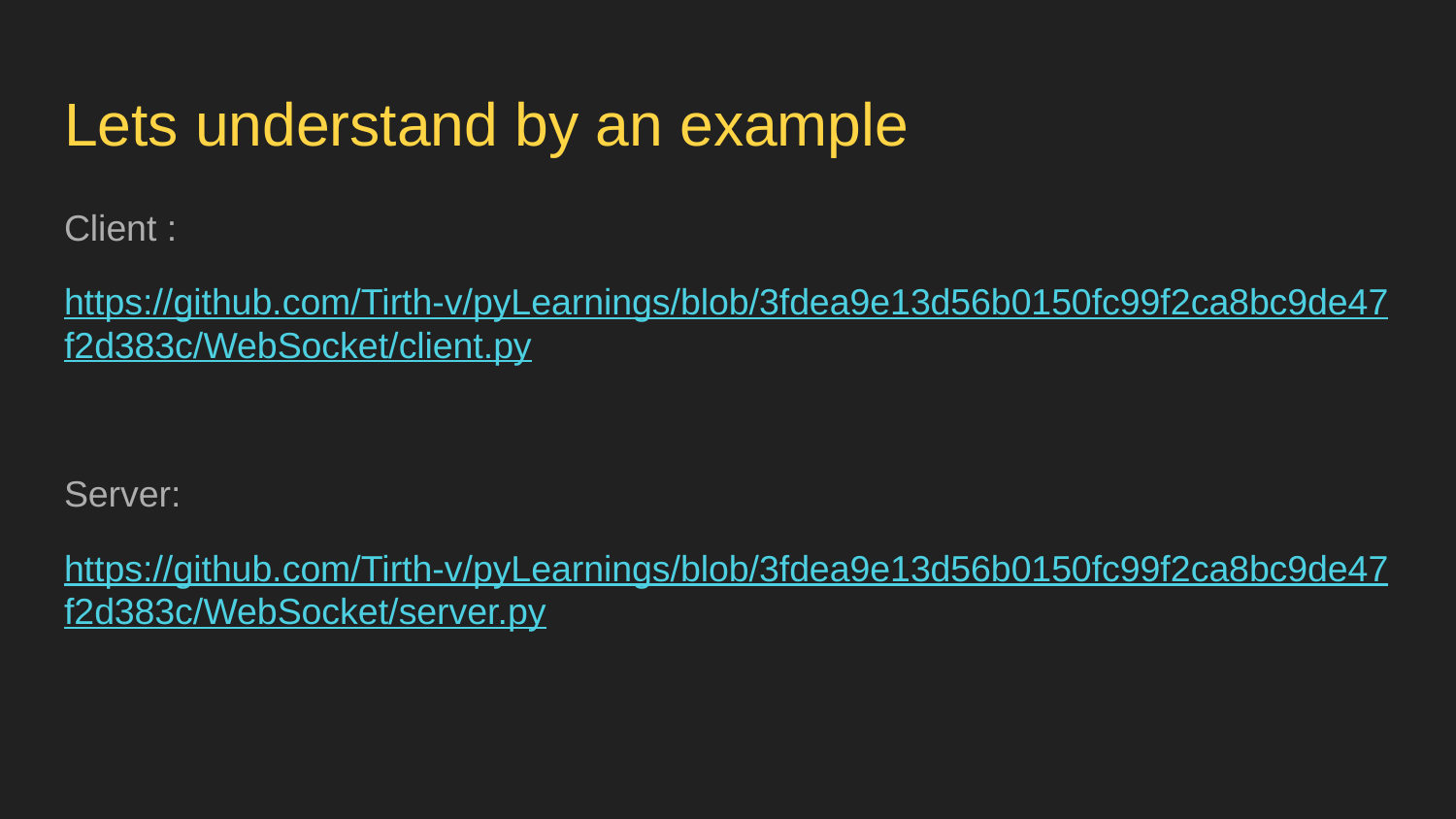

# Lets understand by an example
Client :
https://github.com/Tirth-v/pyLearnings/blob/3fdea9e13d56b0150fc99f2ca8bc9de47f2d383c/WebSocket/client.py

Server:
https://github.com/Tirth-v/pyLearnings/blob/3fdea9e13d56b0150fc99f2ca8bc9de47f2d383c/WebSocket/server.py